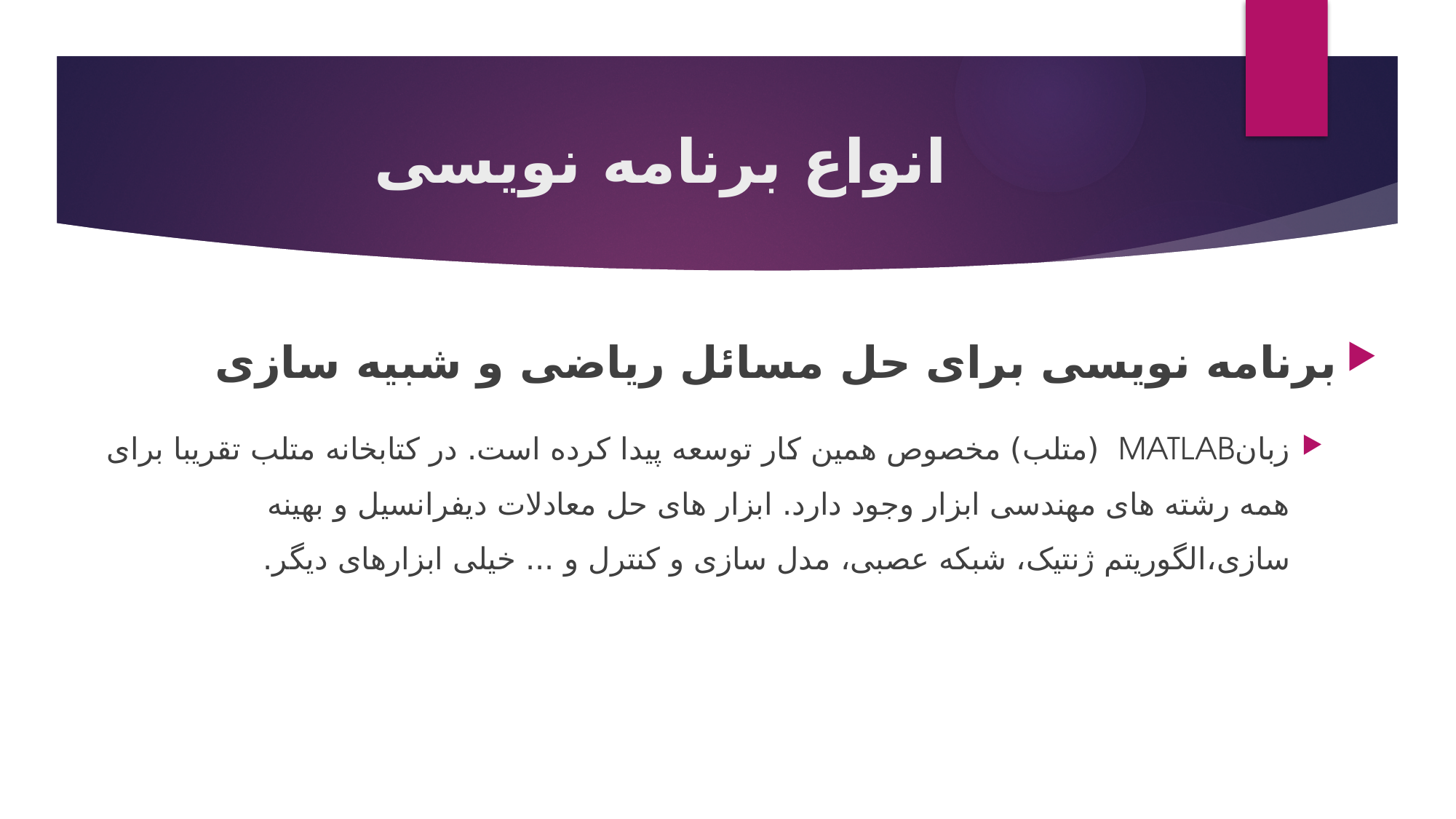

# انواع برنامه نویسی
برنامه نویسی برای حل مسائل ریاضی و شبیه سازی
زبانMATLAB  (متلب) مخصوص همین کار توسعه پیدا کرده است. در کتابخانه متلب تقریبا برای همه رشته های مهندسی ابزار وجود دارد. ابزار های حل معادلات دیفرانسیل و بهینه سازی،‌الگوریتم ژنتیک، شبکه عصبی، مدل سازی و کنترل و ... خیلی ابزارهای دیگر.